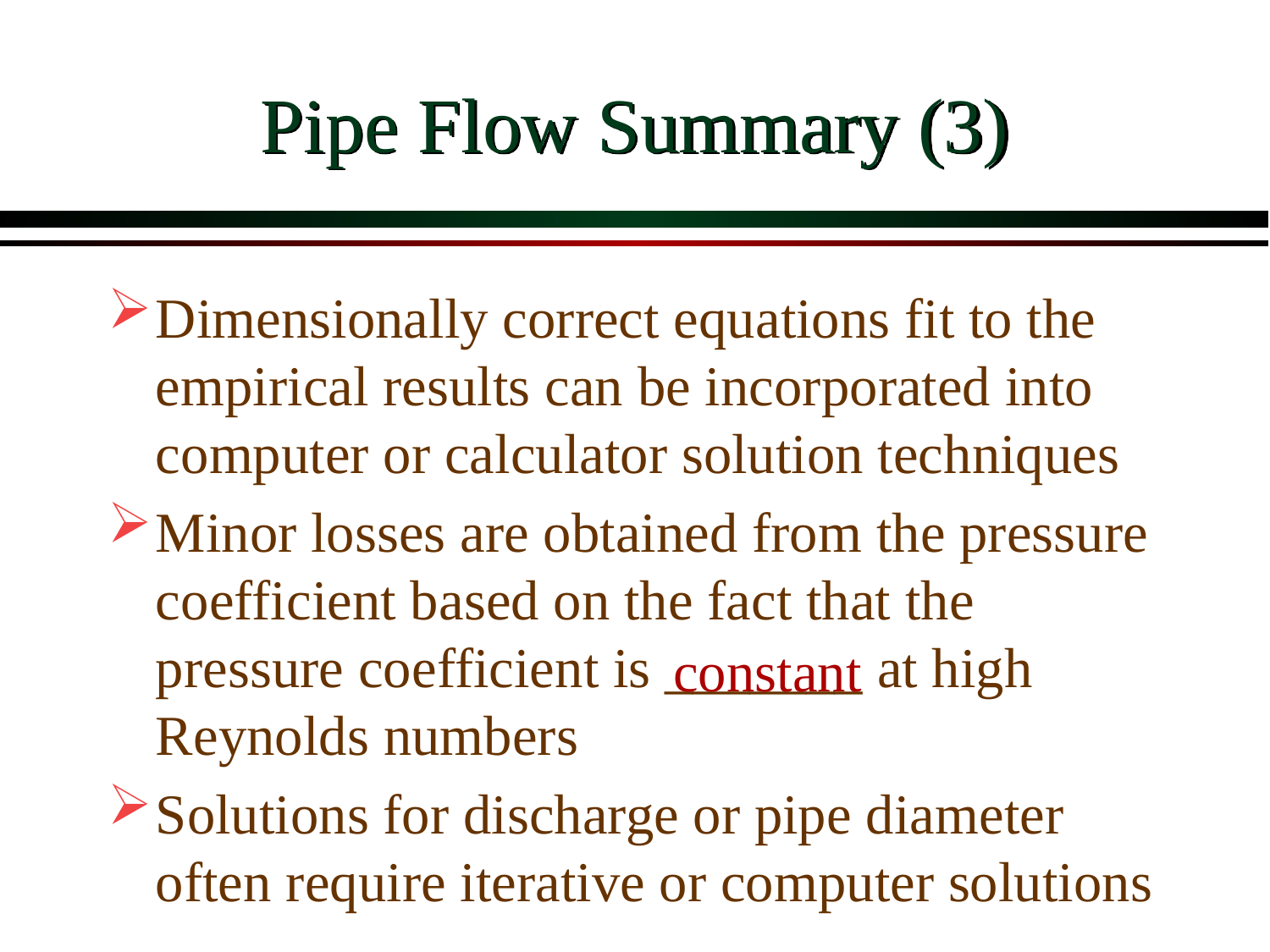

# Pipe Flow Summary (3)
Dimensionally correct equations fit to the empirical results can be incorporated into computer or calculator solution techniques
Minor losses are obtained from the pressure coefficient based on the fact that the pressure coefficient is _______ at high Reynolds numbers
Solutions for discharge or pipe diameter often require iterative or computer solutions
constant